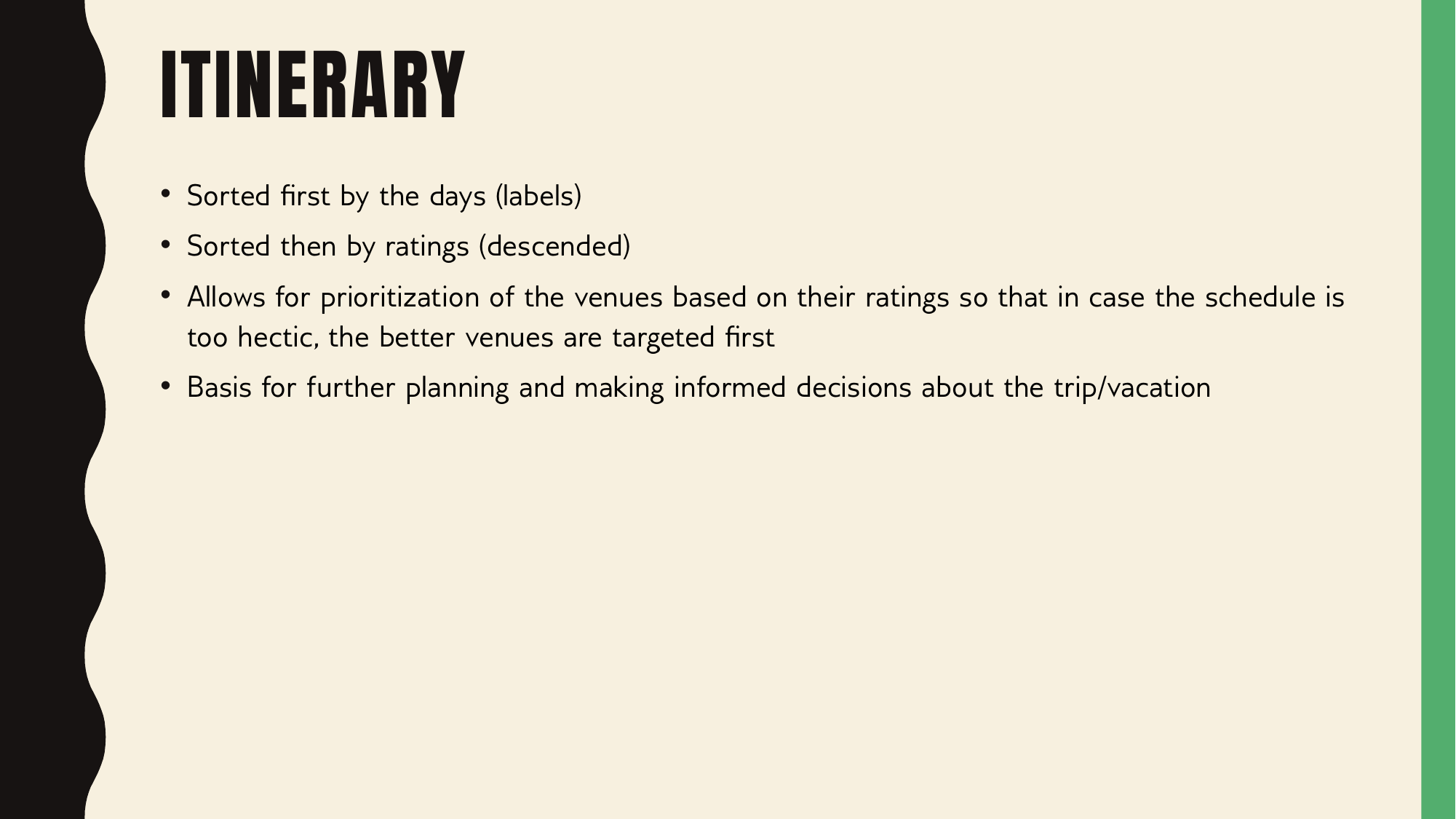

# ITINERARY
Sorted first by the days (labels)
Sorted then by ratings (descended)
Allows for prioritization of the venues based on their ratings so that in case the schedule is too hectic, the better venues are targeted first
Basis for further planning and making informed decisions about the trip/vacation